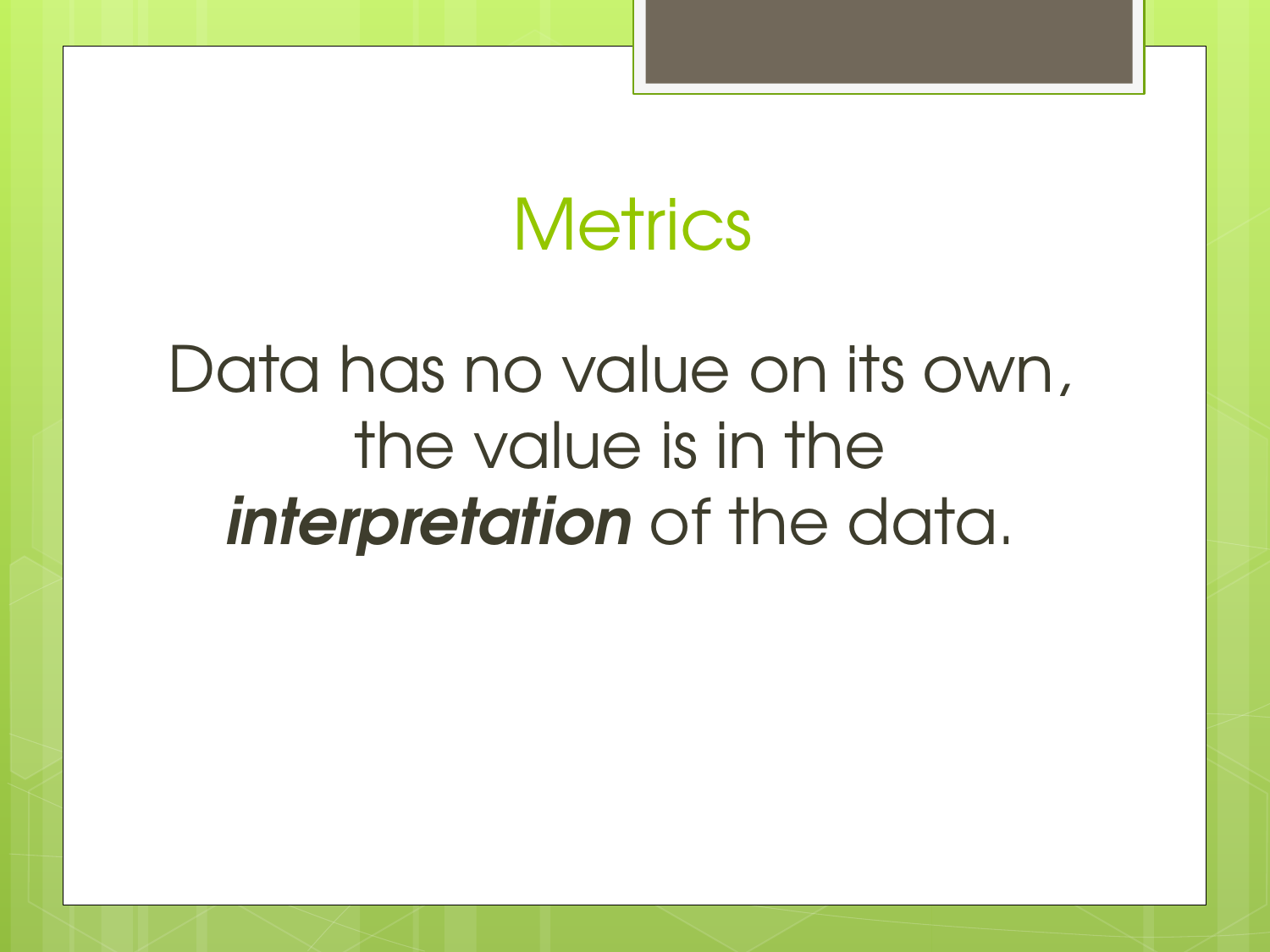

# Metrics
Data has no value on its own, the value is in the interpretation of the data.